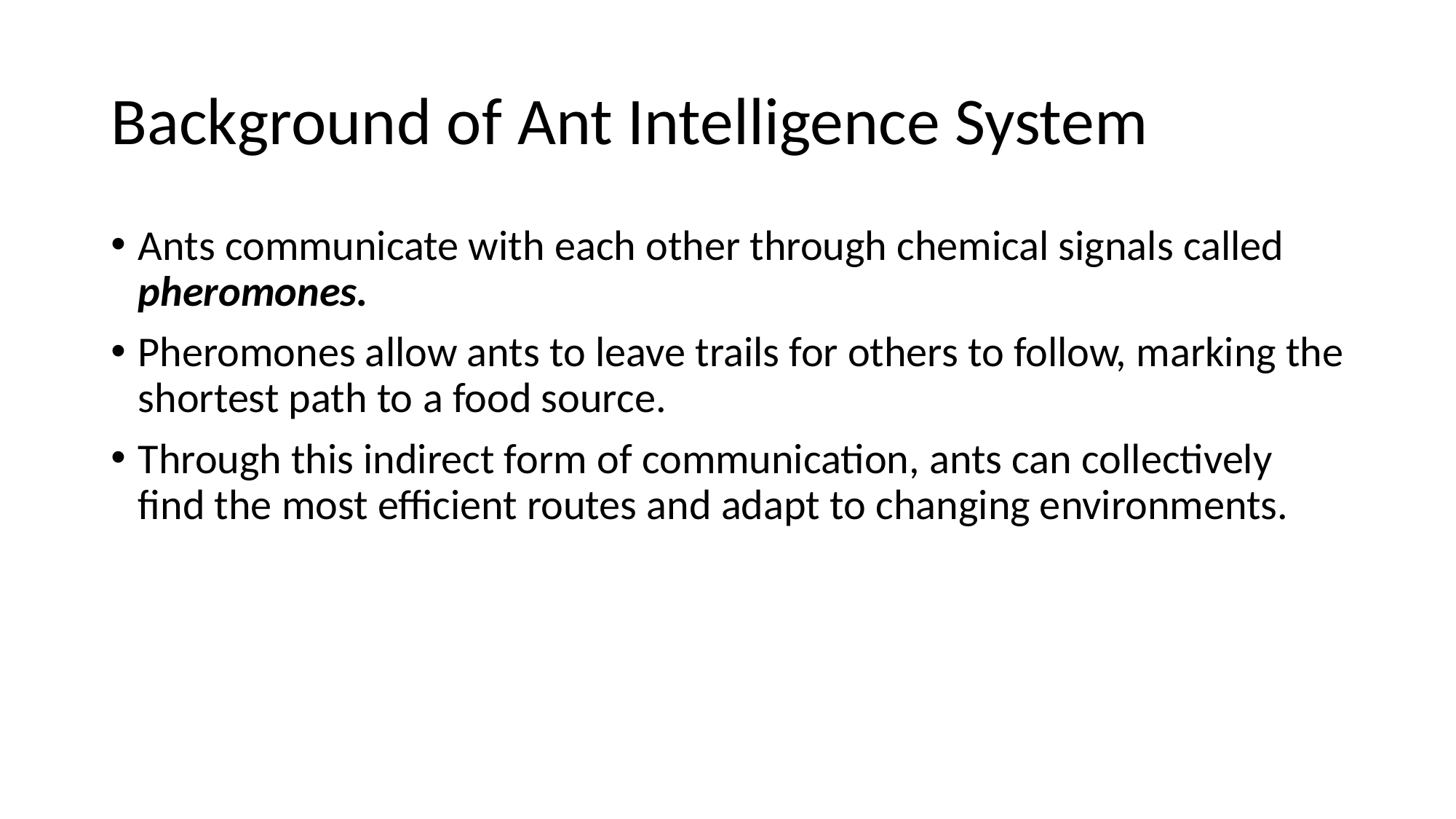

# Background of Ant Intelligence System
Ants communicate with each other through chemical signals called pheromones.
Pheromones allow ants to leave trails for others to follow, marking the shortest path to a food source.
Through this indirect form of communication, ants can collectively find the most efficient routes and adapt to changing environments.